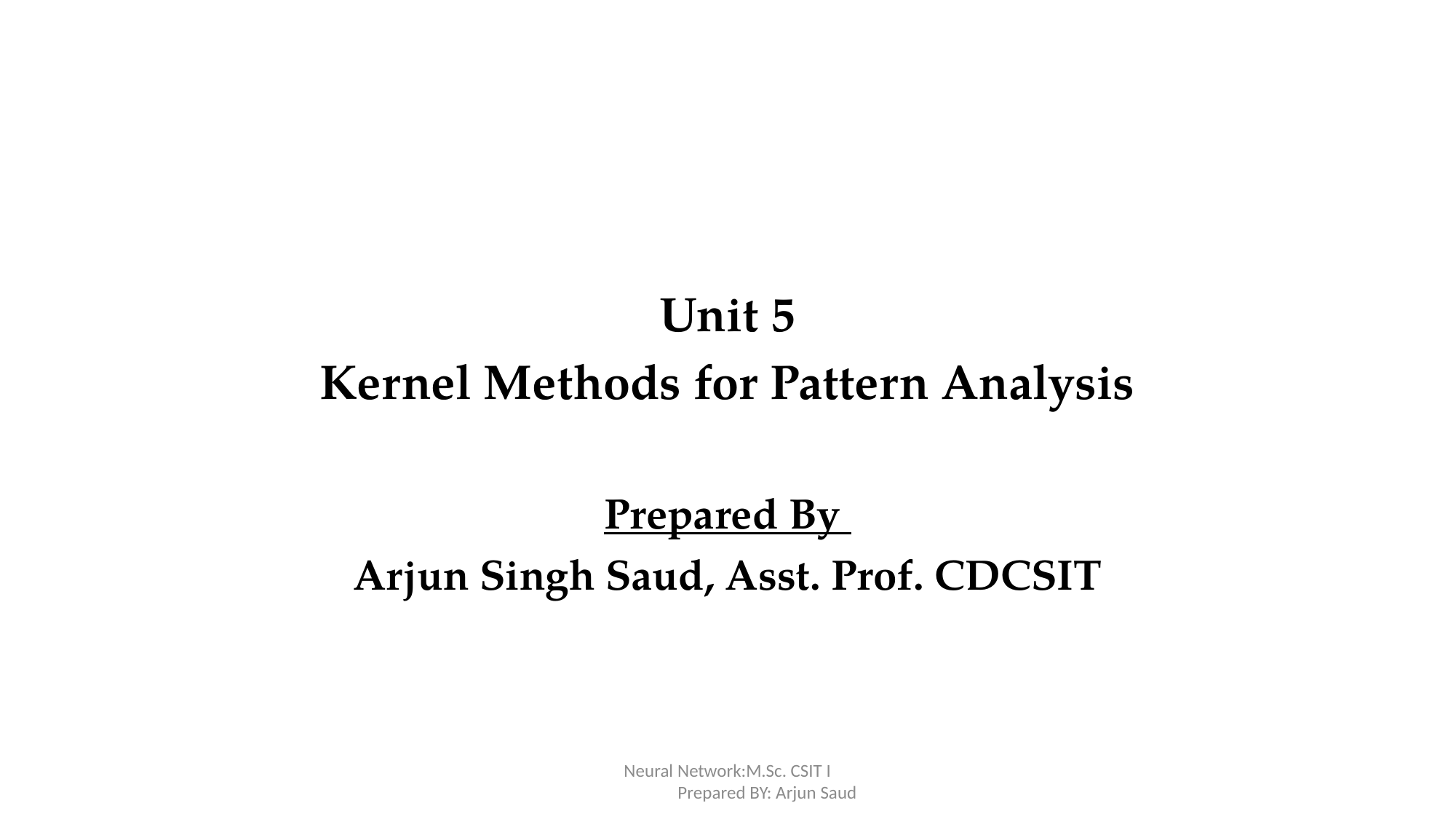

Unit 5
Kernel Methods for Pattern Analysis

Prepared By
Arjun Singh Saud, Asst. Prof. CDCSIT

Neural Network:M.Sc. CSIT I
                   Prepared BY: Arjun Saud